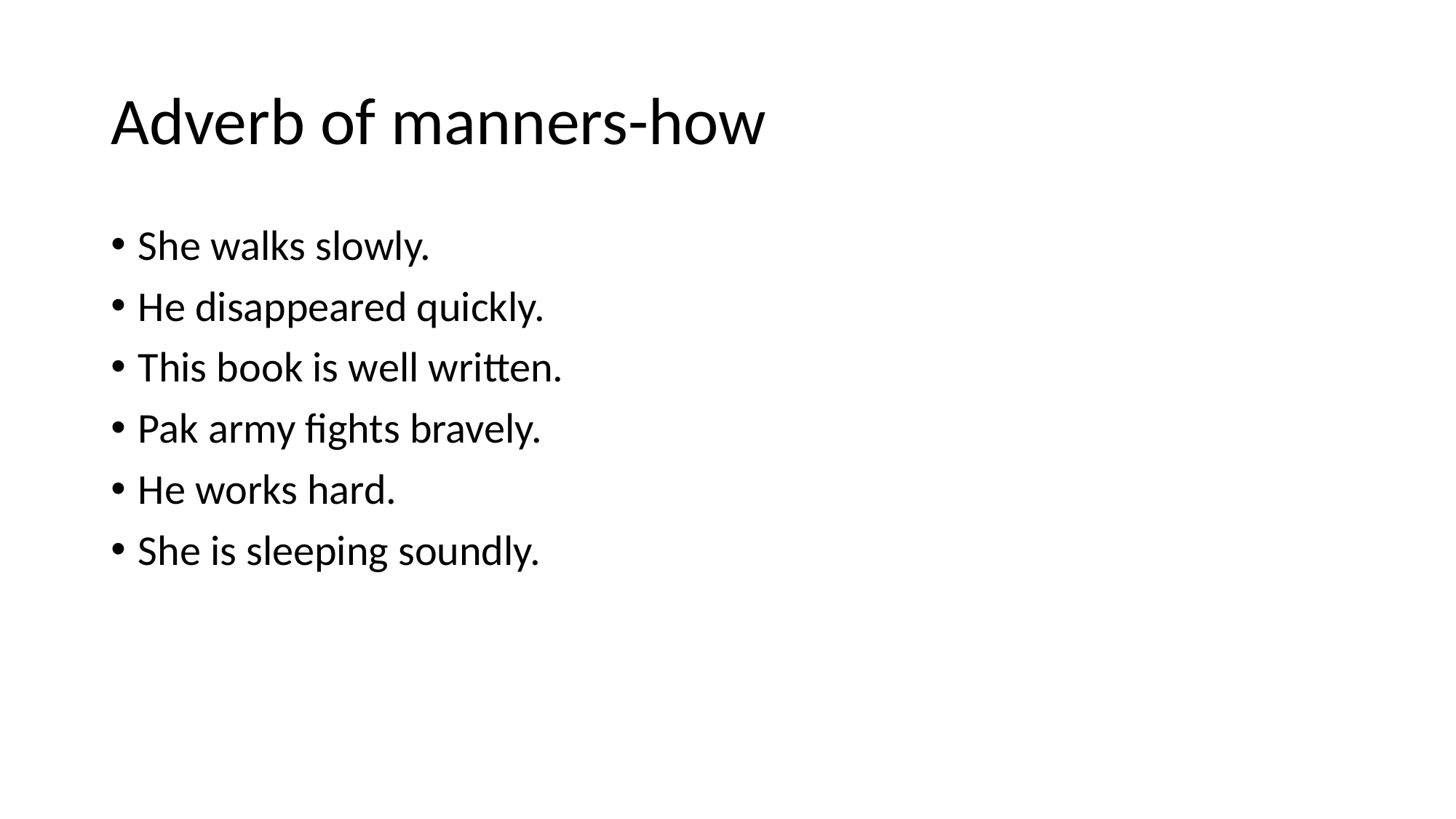

# Adverb of manners-how
She walks slowly.
He disappeared quickly.
This book is well written.
Pak army fights bravely.
He works hard.
She is sleeping soundly.